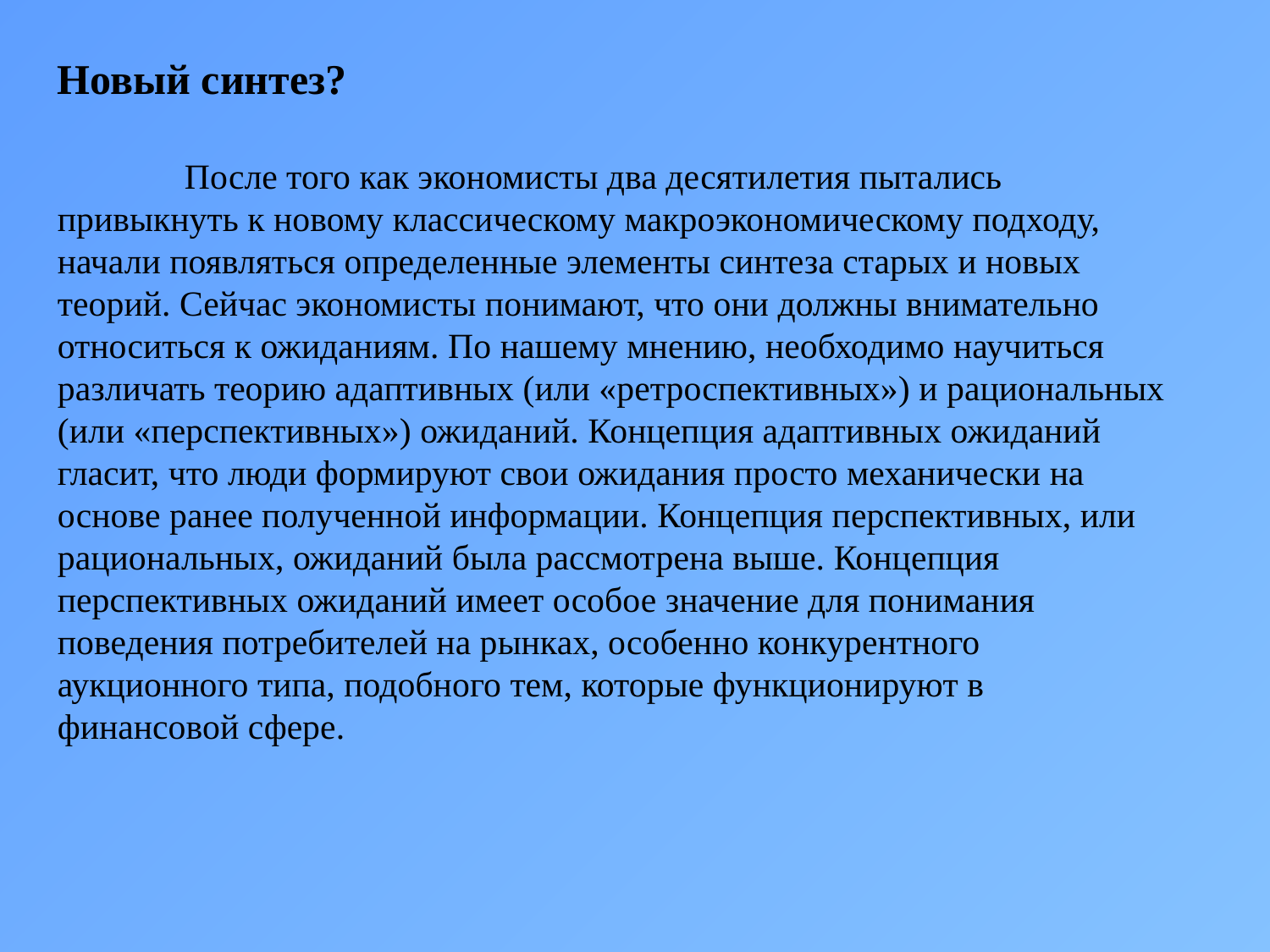

Новый синтез?

	После того как экономисты два десятилетия пытались привыкнуть к новому классическому макроэкономическому подходу, начали появляться определенные элементы синтеза старых и новых теорий. Сейчас экономисты понимают, что они должны внимательно относиться к ожиданиям. По нашему мнению, необходимо научиться различать теорию адаптивных (или «ретроспективных») и рациональных (или «перспективных») ожиданий. Концепция адаптивных ожиданий гласит, что люди формируют свои ожидания просто механически на основе ранее полученной информации. Концепция перспективных, или рациональных, ожиданий была рассмотрена выше. Концепция перспективных ожиданий имеет особое значение для понимания поведения потребителей на рынках, особенно конкурентного аукционного типа, подобного тем, которые функционируют в финансовой сфере.